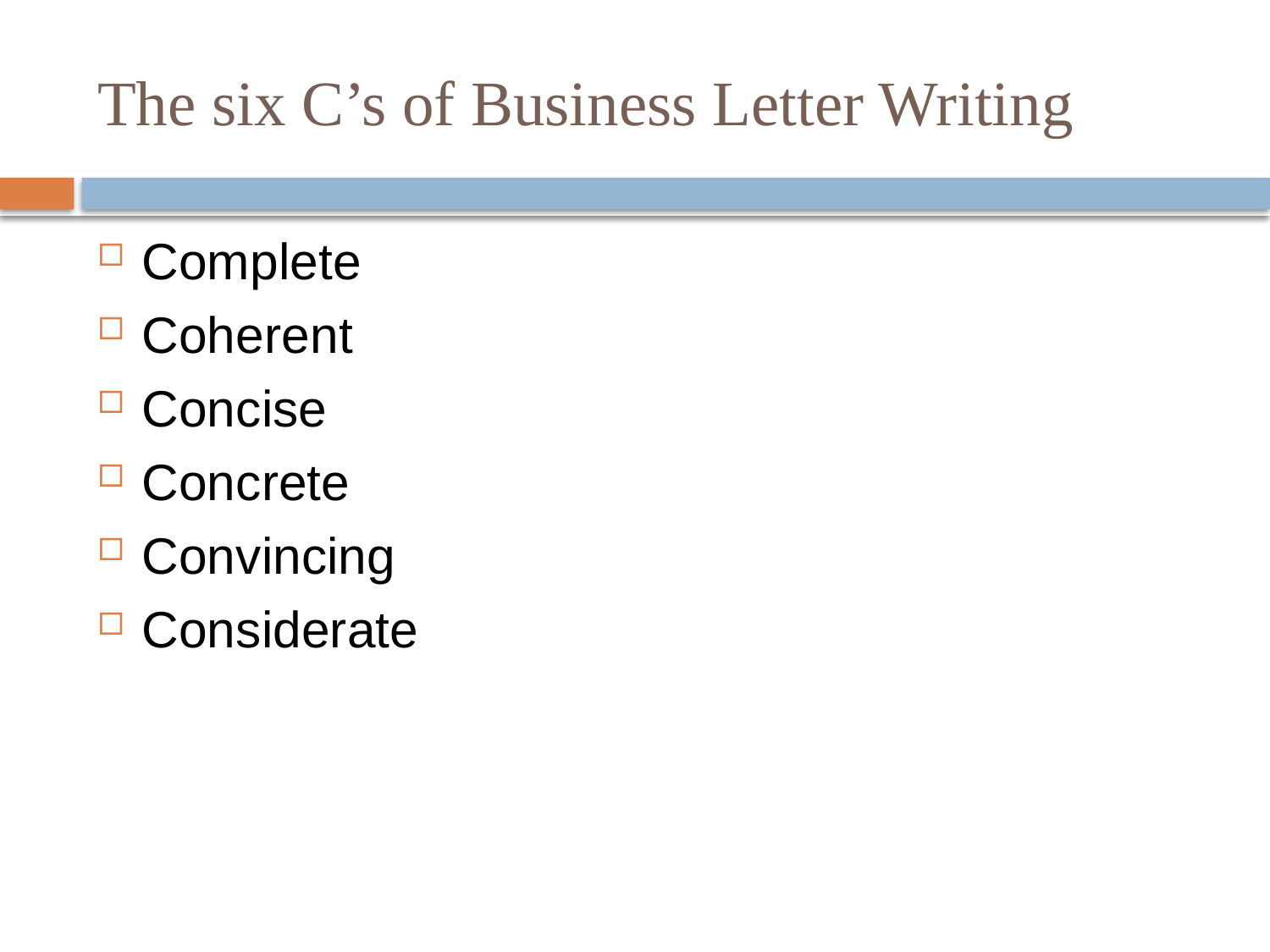

# The six C’s of Business Letter Writing
Complete
Coherent
Concise
Concrete
Convincing
Considerate